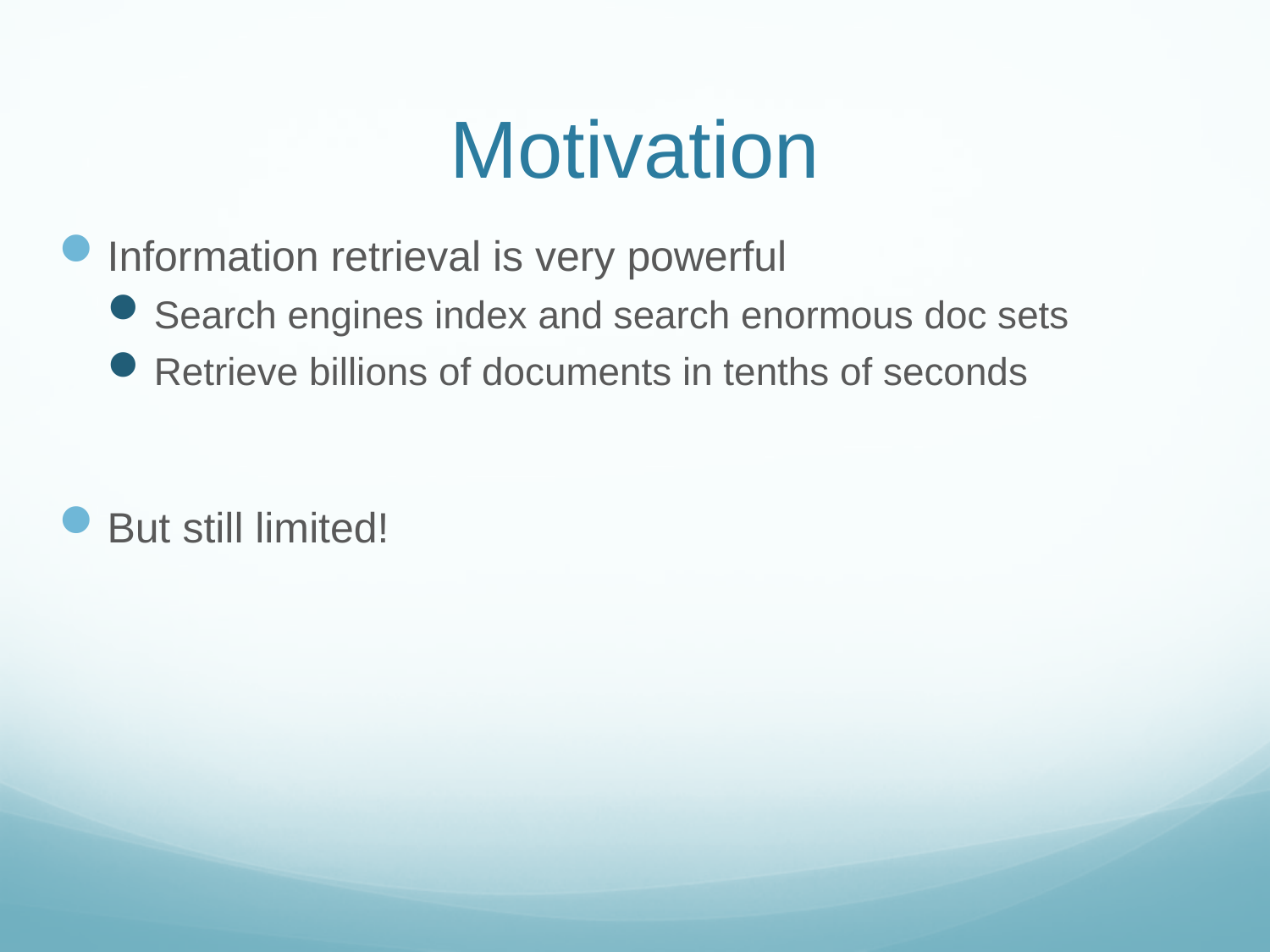

# Motivation
Information retrieval is very powerful
Search engines index and search enormous doc sets
Retrieve billions of documents in tenths of seconds

But still limited!